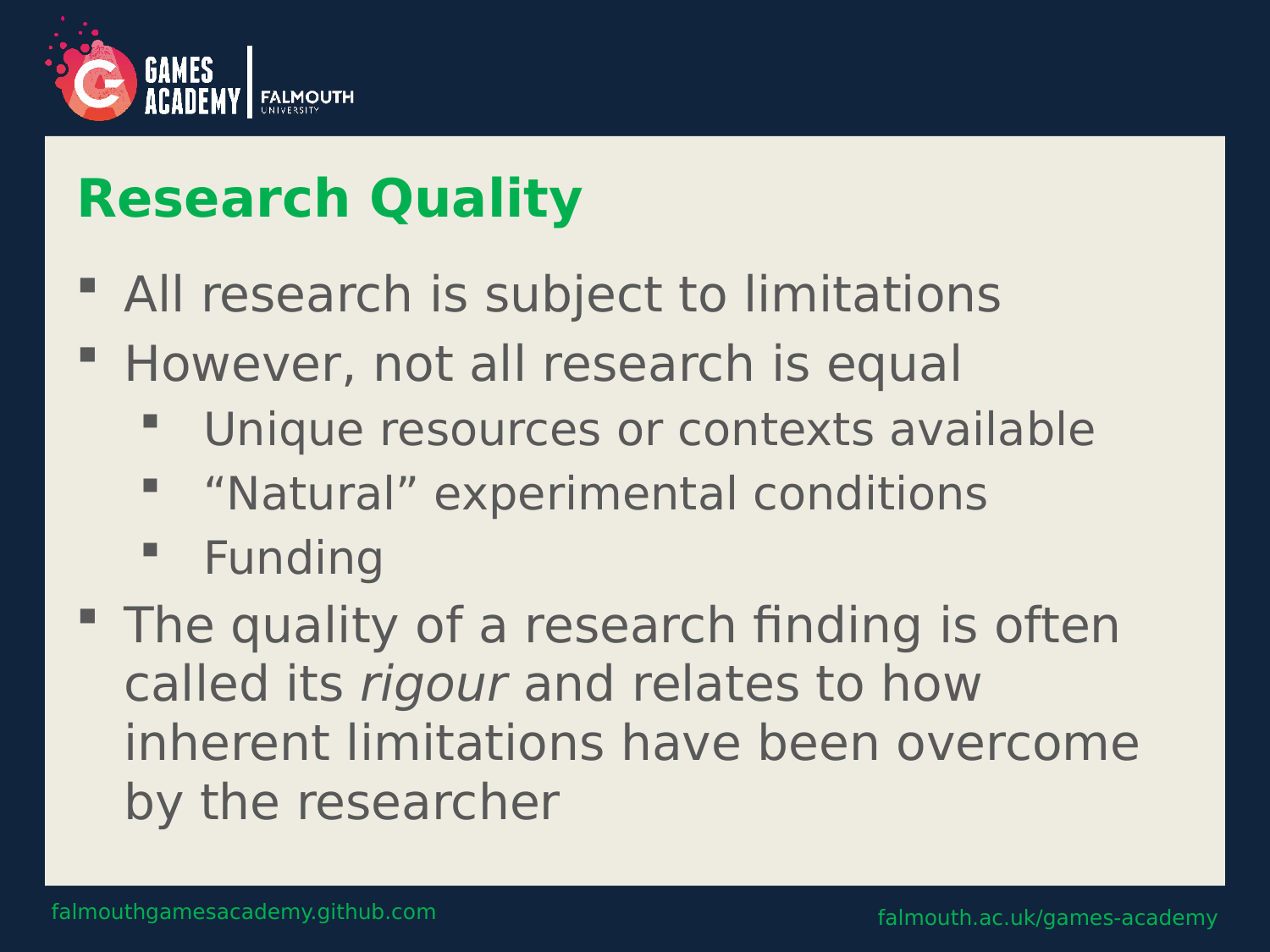

# Research Quality
All research is subject to limitations
However, not all research is equal
Unique resources or contexts available
“Natural” experimental conditions
Funding
The quality of a research finding is often called its rigour and relates to how inherent limitations have been overcome by the researcher